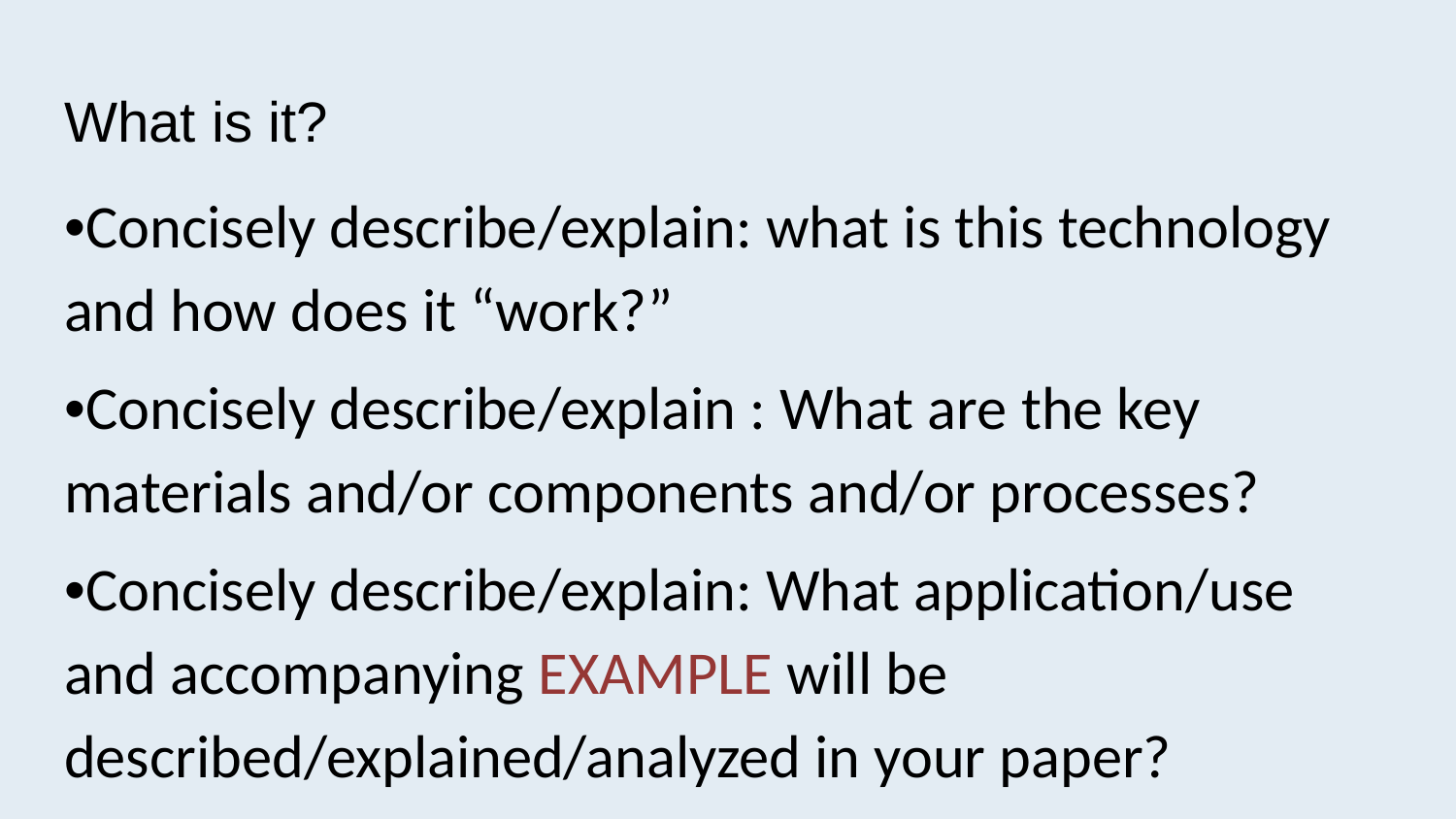

# What is it?
•Concisely describe/explain: what is this technology and how does it “work?”
•Concisely describe/explain : What are the key materials and/or components and/or processes?
•Concisely describe/explain: What application/use and accompanying EXAMPLE will be described/explained/analyzed in your paper?